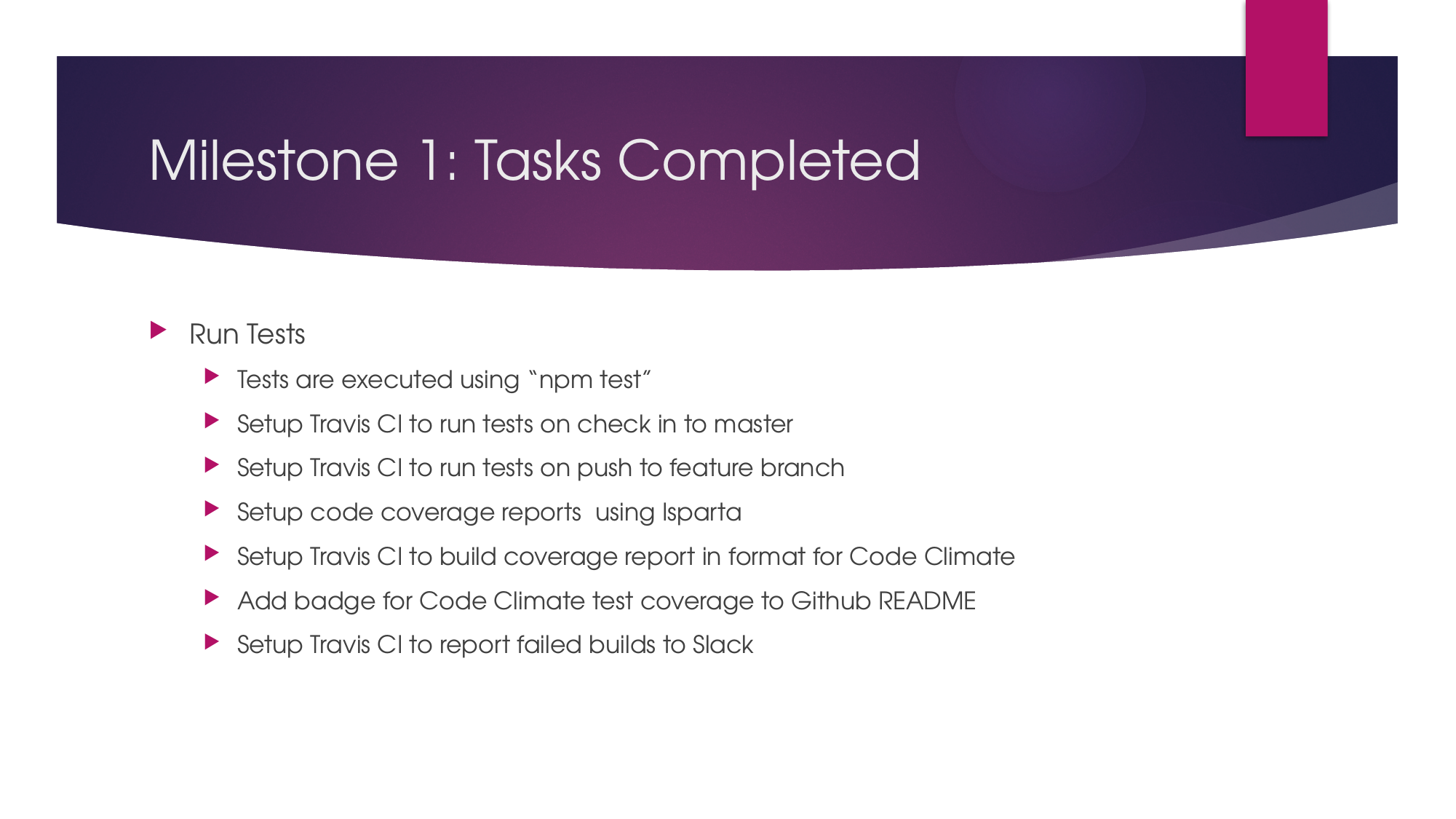

# Milestone 1: Tasks Completed
Run Tests
Tests are executed using “npm test”
Setup Travis CI to run tests on check in to master
Setup Travis CI to run tests on push to feature branch
Setup code coverage reports  using Isparta
Setup Travis CI to build coverage report in format for Code Climate
Add badge for Code Climate test coverage to Github README
Setup Travis CI to report failed builds to Slack